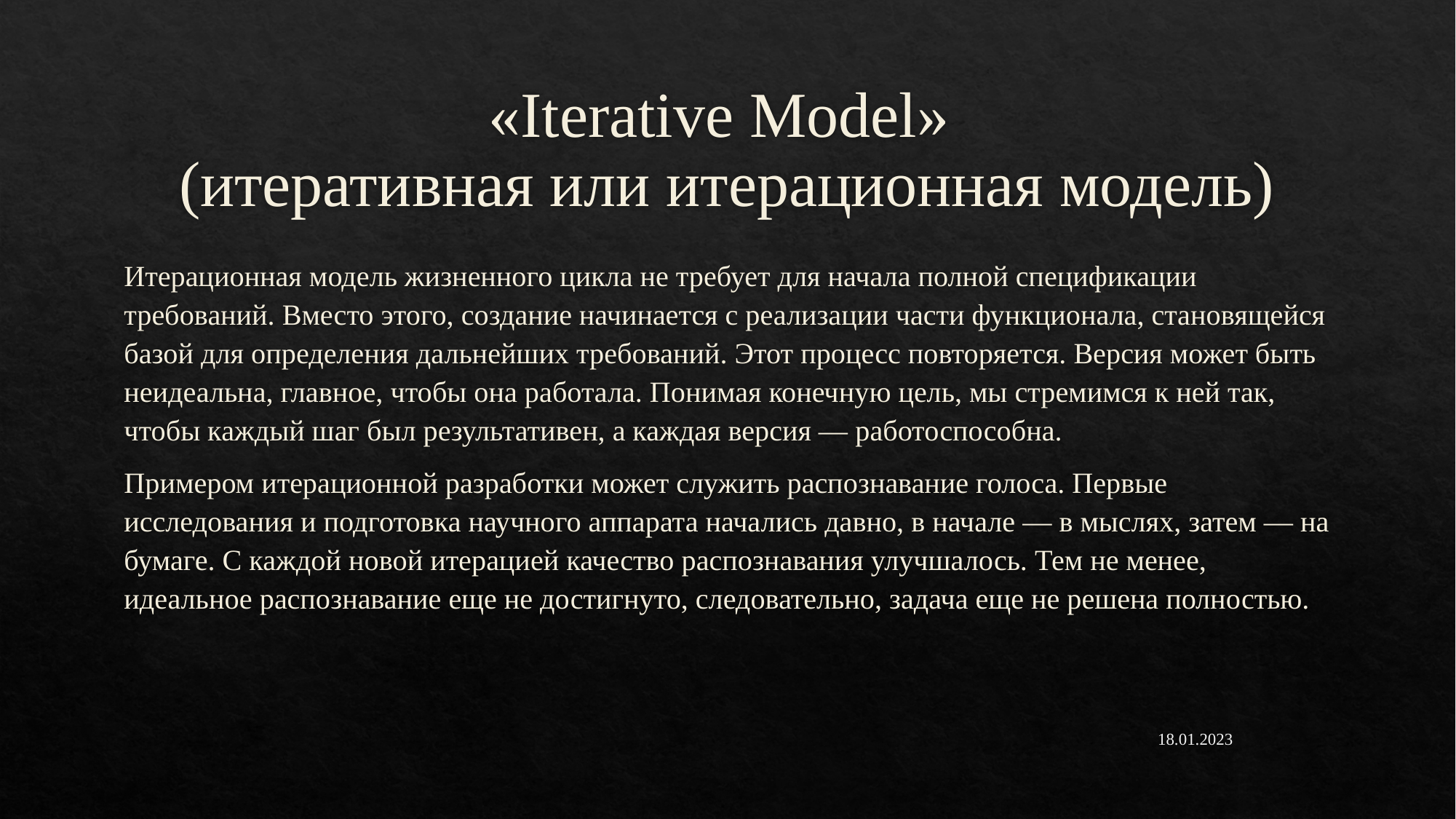

# «Iterative Model» (итеративная или итерационная модель)
Итерационная модель жизненного цикла не требует для начала полной спецификации требований. Вместо этого, создание начинается с реализации части функционала, становящейся базой для определения дальнейших требований. Этот процесс повторяется. Версия может быть неидеальна, главное, чтобы она работала. Понимая конечную цель, мы стремимся к ней так, чтобы каждый шаг был результативен, а каждая версия — работоспособна.
Примером итерационной разработки может служить распознавание голоса. Первые исследования и подготовка научного аппарата начались давно, в начале — в мыслях, затем — на бумаге. С каждой новой итерацией качество распознавания улучшалось. Тем не менее, идеальное распознавание еще не достигнуто, следовательно, задача еще не решена полностью.
18.01.2023